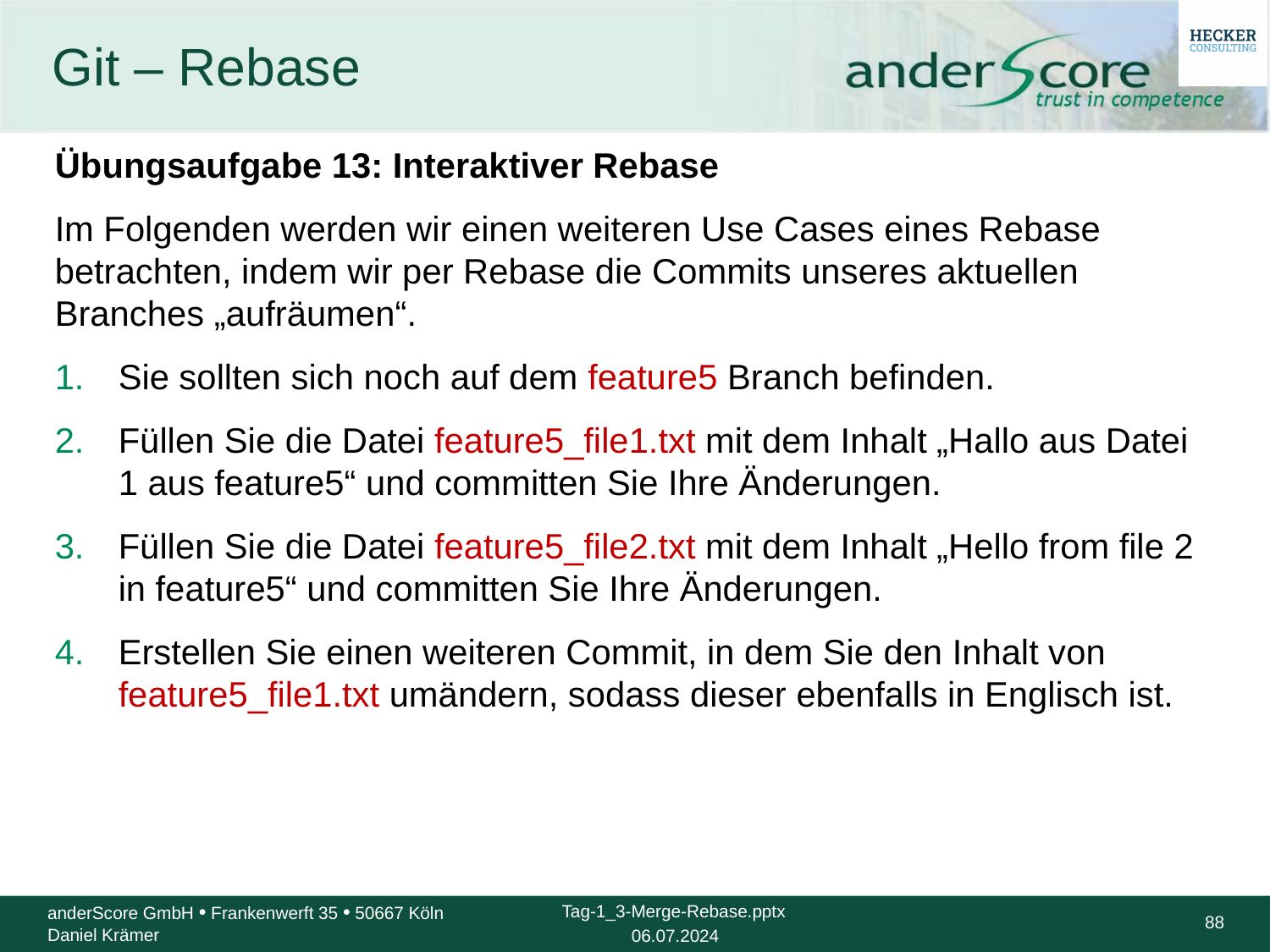

# Git – Rebase
Übungsaufgabe 13: Interaktiver Rebase
Im Folgenden werden wir einen weiteren Use Cases eines Rebase betrachten, indem wir per Rebase die Commits unseres aktuellen Branches „aufräumen“.
Sie sollten sich noch auf dem feature5 Branch befinden.
Füllen Sie die Datei feature5_file1.txt mit dem Inhalt „Hallo aus Datei 1 aus feature5“ und committen Sie Ihre Änderungen.
Füllen Sie die Datei feature5_file2.txt mit dem Inhalt „Hello from file 2 in feature5“ und committen Sie Ihre Änderungen.
Erstellen Sie einen weiteren Commit, in dem Sie den Inhalt von feature5_file1.txt umändern, sodass dieser ebenfalls in Englisch ist.